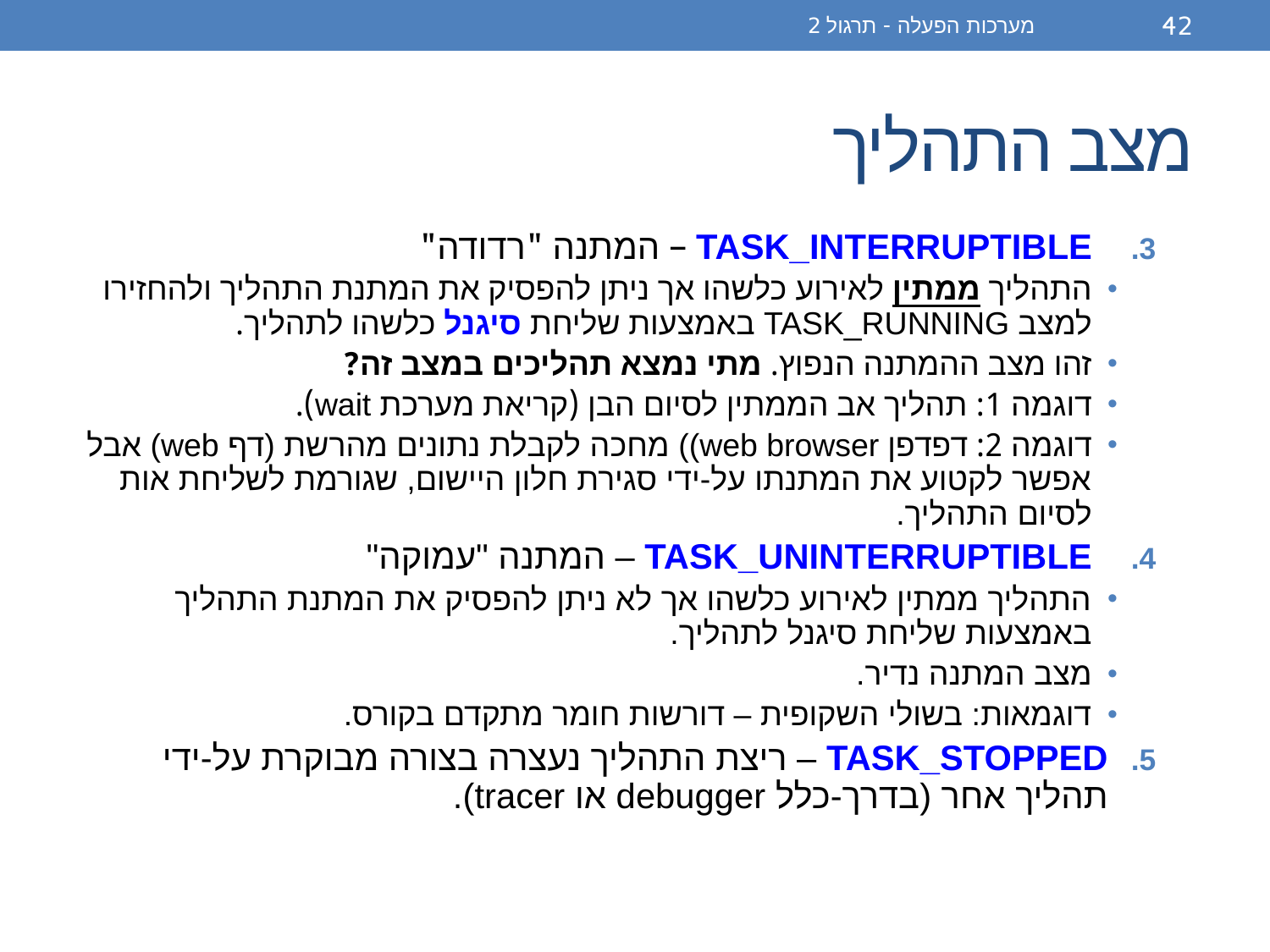

מערכות הפעלה - תרגול 2
42
# מצב התהליך
TASK_INTERRUPTIBLE – המתנה "רדודה"
התהליך ממתין לאירוע כלשהו אך ניתן להפסיק את המתנת התהליך ולהחזירו למצב TASK_RUNNING באמצעות שליחת סיגנל כלשהו לתהליך.
זהו מצב ההמתנה הנפוץ. מתי נמצא תהליכים במצב זה?
דוגמה 1: תהליך אב הממתין לסיום הבן (קריאת מערכת wait).
דוגמה 2: דפדפן web browser)) מחכה לקבלת נתונים מהרשת (דף web) אבל אפשר לקטוע את המתנתו על-ידי סגירת חלון היישום, שגורמת לשליחת אות לסיום התהליך.
TASK_UNINTERRUPTIBLE – המתנה "עמוקה"
התהליך ממתין לאירוע כלשהו אך לא ניתן להפסיק את המתנת התהליך באמצעות שליחת סיגנל לתהליך.
מצב המתנה נדיר.
דוגמאות: בשולי השקופית – דורשות חומר מתקדם בקורס.
TASK_STOPPED – ריצת התהליך נעצרה בצורה מבוקרת על-ידי תהליך אחר (בדרך-כלל debugger או tracer).